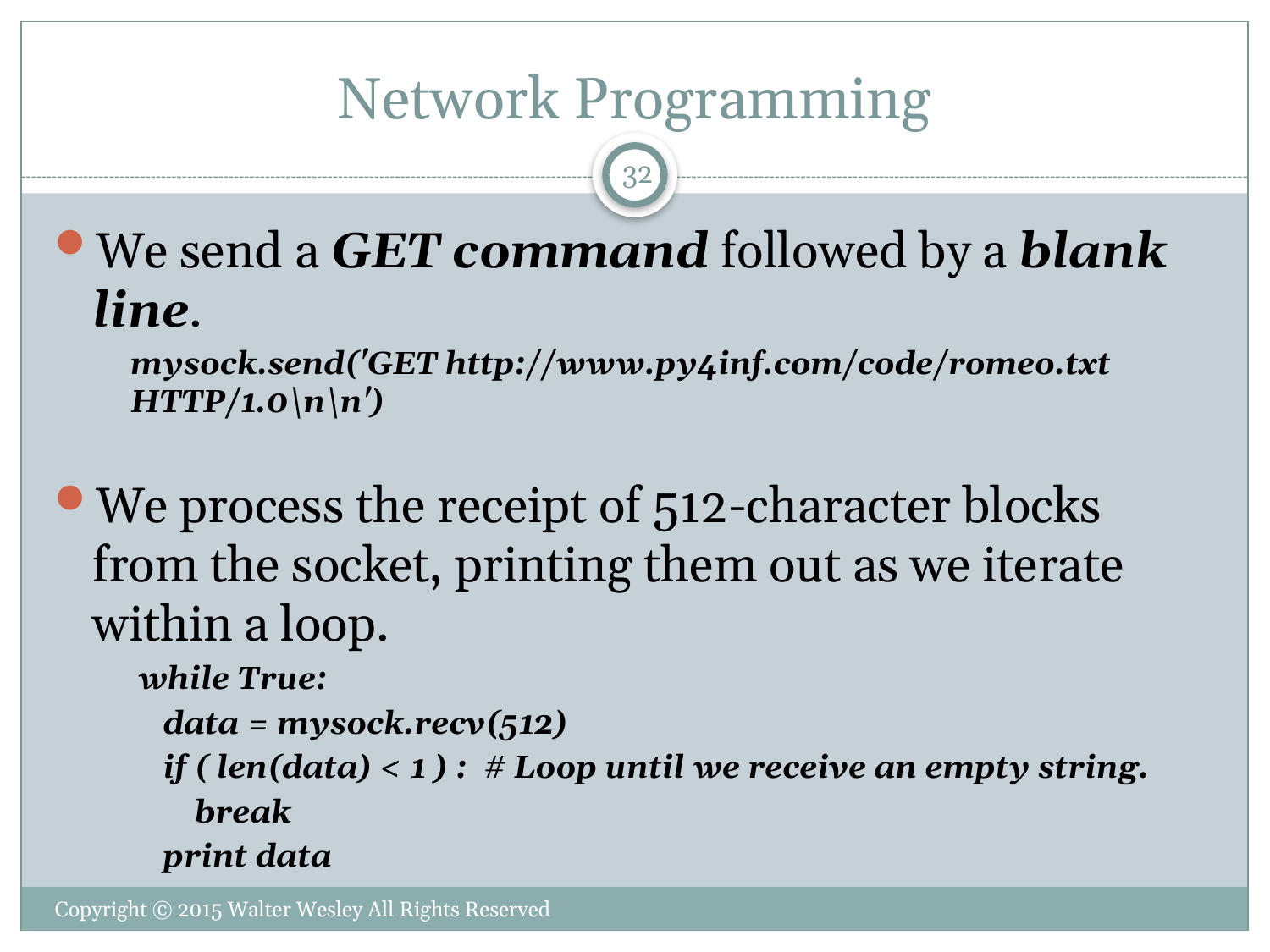

# Network Programming
32
We send a GET command followed by a blank line.
mysock.send('GET http://www.py4inf.com/code/romeo.txt HTTP/1.0\n\n')

We process the receipt of 512-character blocks from the socket, printing them out as we iterate within a loop.
 while True:
    data = mysock.recv(512)
    if ( len(data) < 1 ) :  # Loop until we receive an empty string.
        break
    print data

Copyright © 2015 Walter Wesley All Rights Reserved